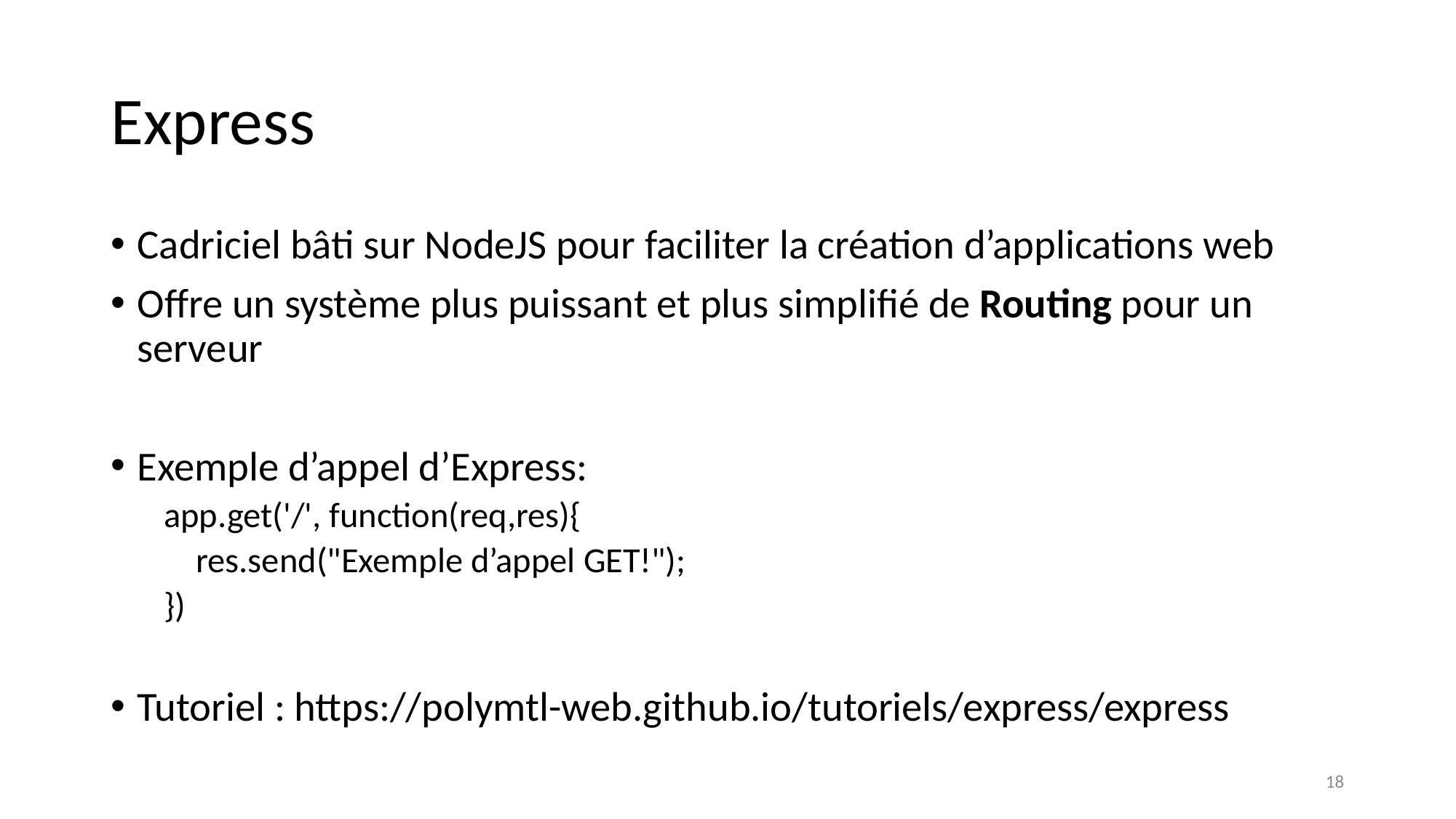

# Express
Cadriciel bâti sur NodeJS pour faciliter la création d’applications web
Offre un système plus puissant et plus simplifié de Routing pour un serveur

Exemple d’appel d’Express:
app.get('/', function(req,res){
    res.send("Exemple d’appel GET!");
})

Tutoriel : https://polymtl-web.github.io/tutoriels/express/express
18